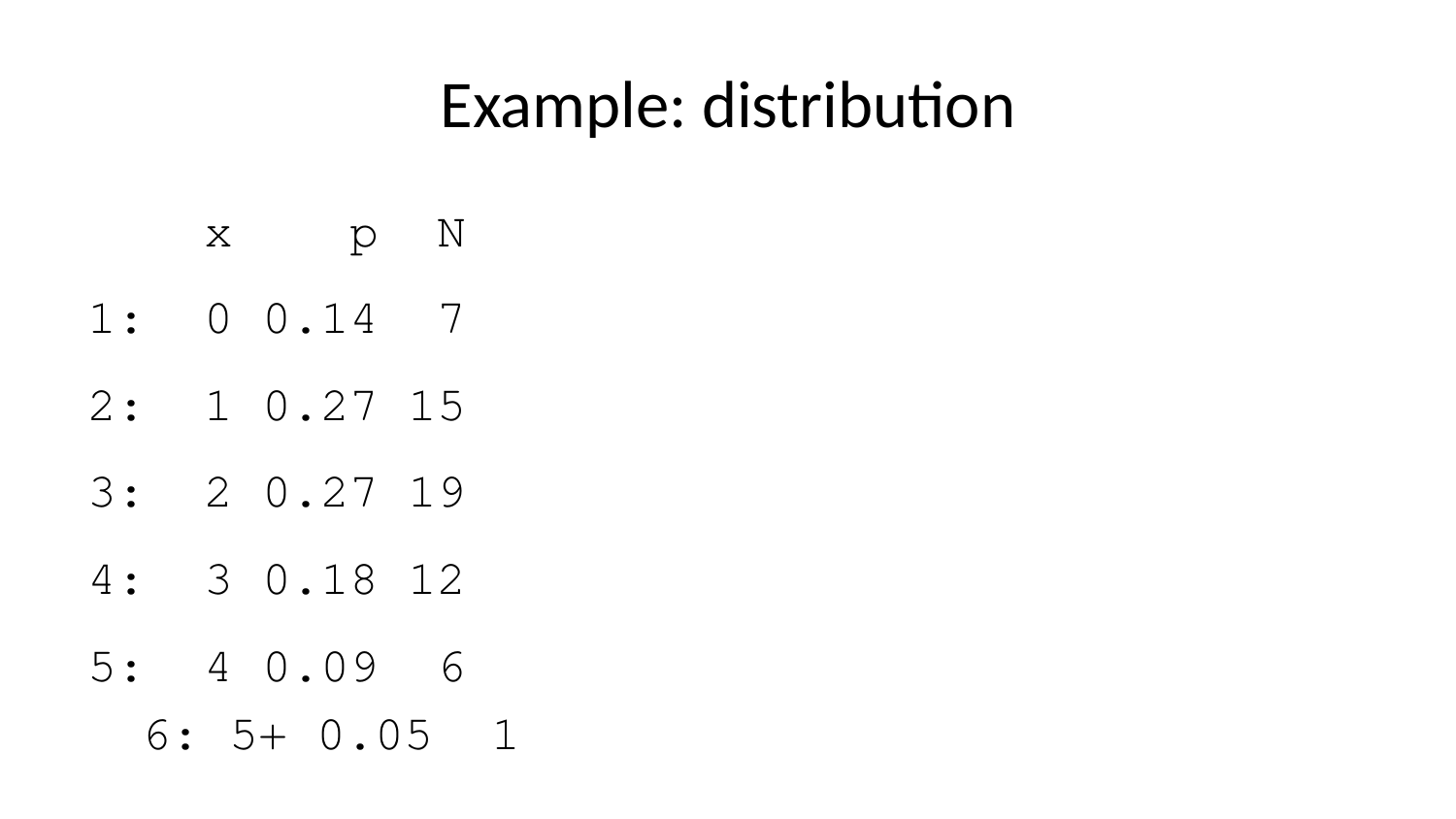

# Example: distribution
    x    p  N
1:  0 0.14  7
2:  1 0.27 15
3:  2 0.27 19
4:  3 0.18 12
5:  4 0.09  6
6: 5+ 0.05  1